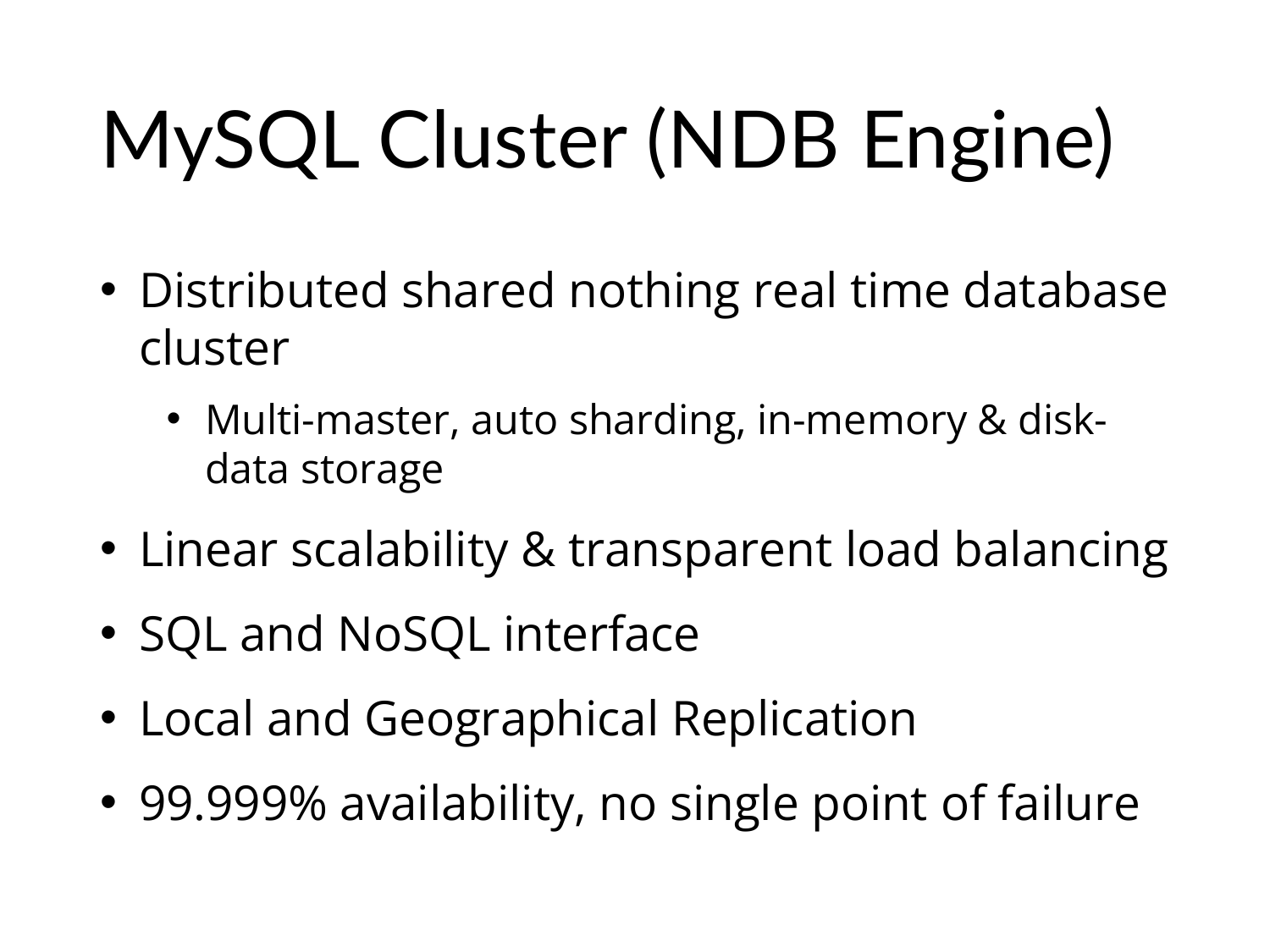

# MySQL Cluster (NDB Engine)
Distributed shared nothing real time database cluster
Multi-master, auto sharding, in-memory & disk-data storage
Linear scalability & transparent load balancing
SQL and NoSQL interface
Local and Geographical Replication
99.999% availability, no single point of failure